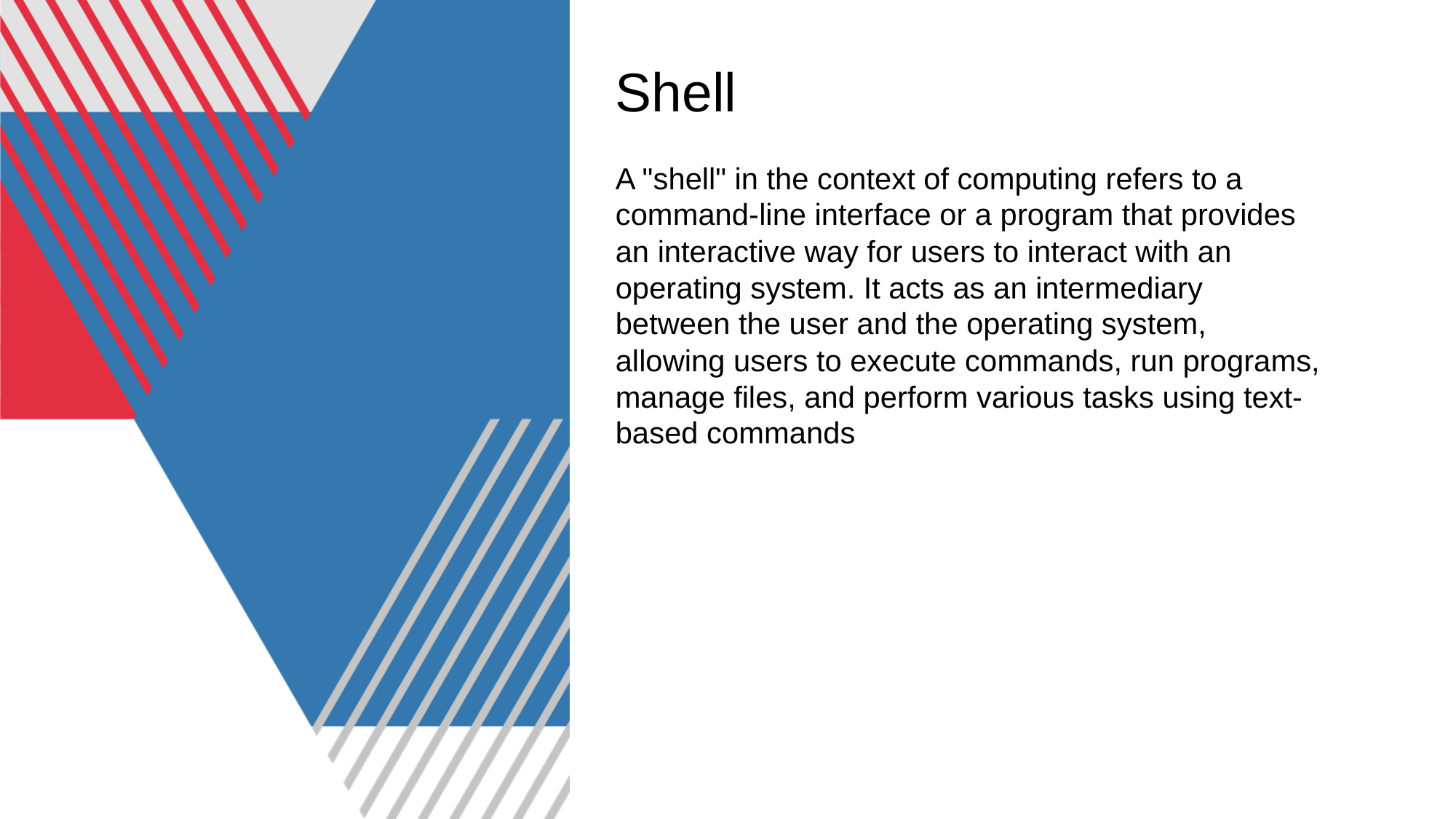

Shell
A "shell" in the context of computing refers to a command-line interface or a program that provides an interactive way for users to interact with an operating system. It acts as an intermediary between the user and the operating system, allowing users to execute commands, run programs, manage files, and perform various tasks using text-based commands